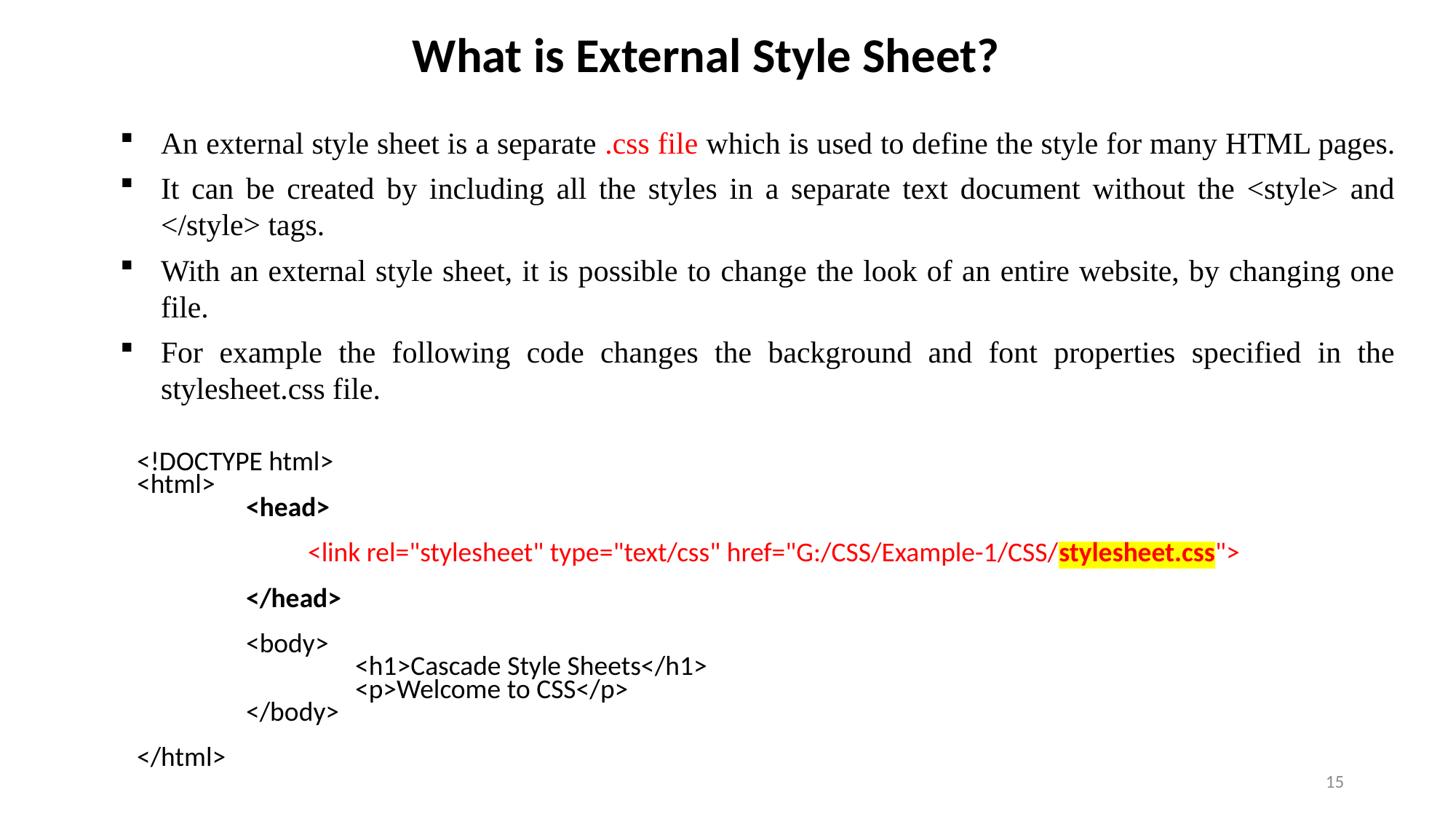

What is External Style Sheet?
An external style sheet is a separate .css file which is used to define the style for many HTML pages.
It can be created by including all the styles in a separate text document without the <style> and </style> tags.
With an external style sheet, it is possible to change the look of an entire website, by changing one file.
For example the following code changes the background and font properties specified in the stylesheet.css file.
<!DOCTYPE html>
<html>
	<head>

	          <link rel="stylesheet" type="text/css" href="G:/CSS/Example-1/CSS/stylesheet.css">

	</head>

	<body>
		<h1>Cascade Style Sheets</h1>
		<p>Welcome to CSS</p>
	</body>

</html>
15